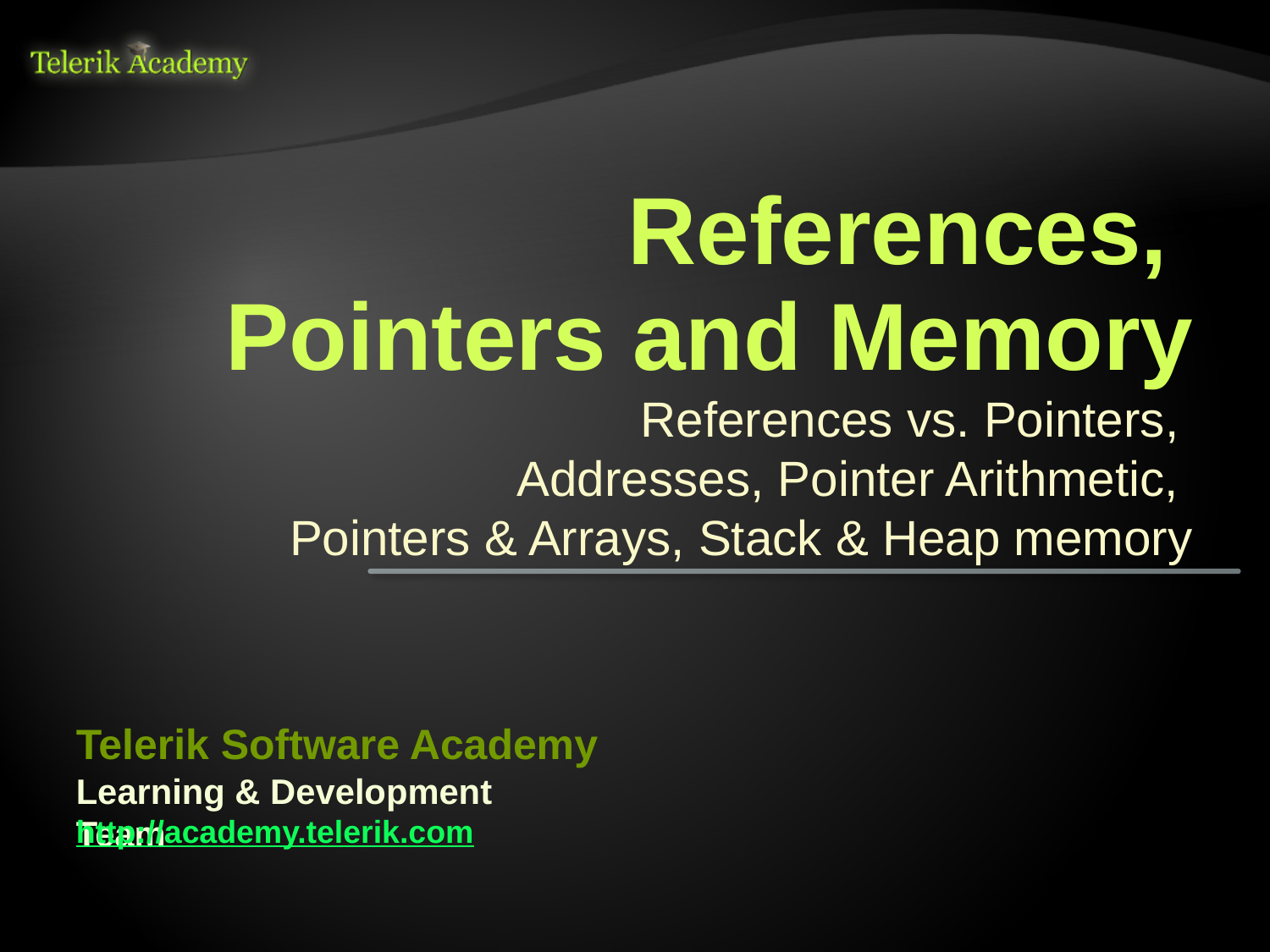

# References, Pointers and Memory
References vs. Pointers,
Addresses, Pointer Arithmetic,
Pointers & Arrays, Stack & Heap memory
Telerik Software Academy
Learning & Development Team
http://academy.telerik.com